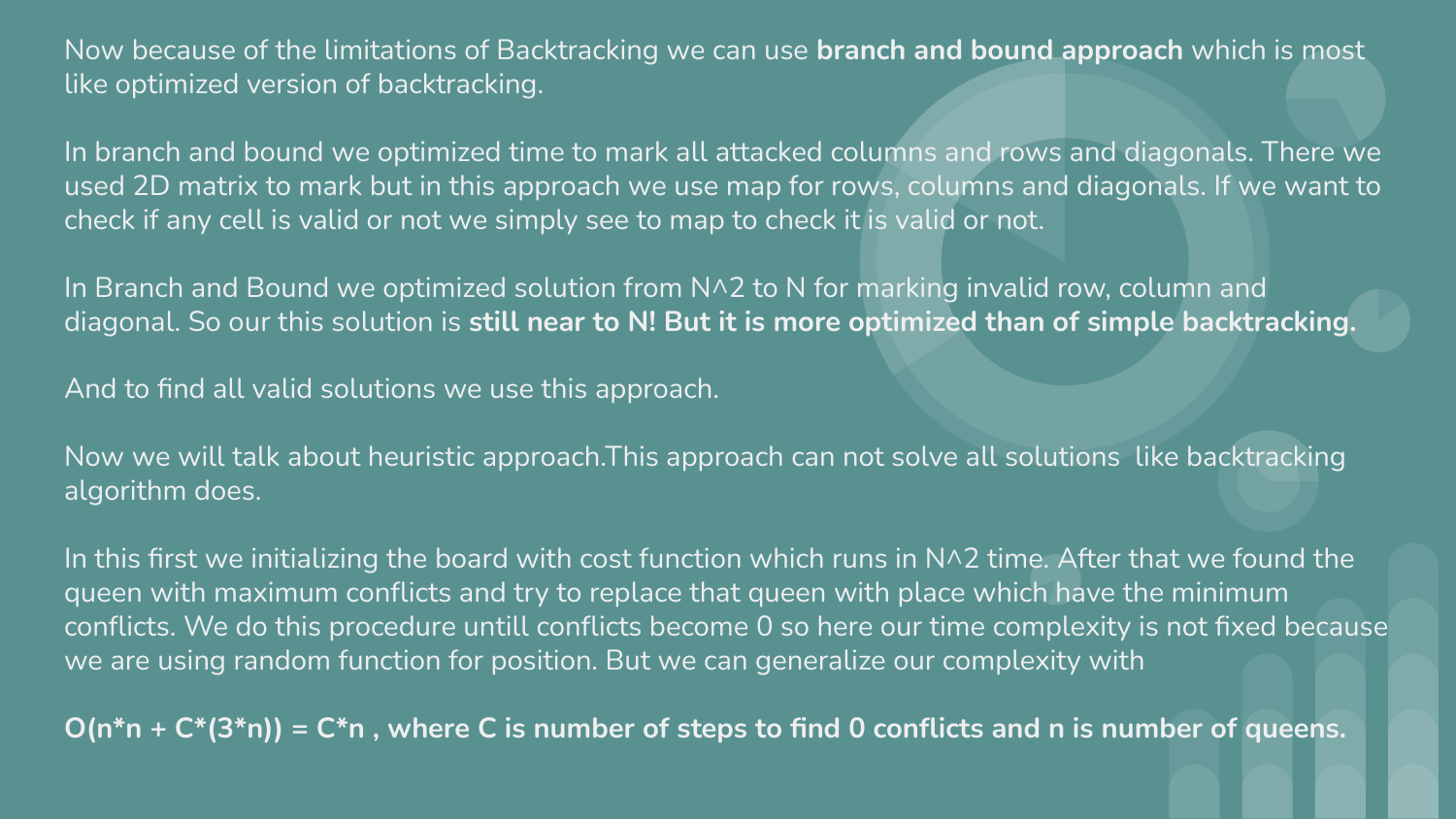

Now because of the limitations of Backtracking we can use branch and bound approach which is most like optimized version of backtracking.

In branch and bound we optimized time to mark all attacked columns and rows and diagonals. There we used 2D matrix to mark but in this approach we use map for rows, columns and diagonals. If we want to check if any cell is valid or not we simply see to map to check it is valid or not.

In Branch and Bound we optimized solution from N^2 to N for marking invalid row, column and diagonal. So our this solution is still near to N! But it is more optimized than of simple backtracking.

And to find all valid solutions we use this approach.

Now we will talk about heuristic approach.This approach can not solve all solutions  like backtracking algorithm does.

In this first we initializing the board with cost function which runs in N^2 time. After that we found the queen with maximum conflicts and try to replace that queen with place which have the minimum conflicts. We do this procedure untill conflicts become 0 so here our time complexity is not fixed because we are using random function for position. But we can generalize our complexity with

O(n*n + C*(3*n)) = C*n , where C is number of steps to find 0 conflicts and n is number of queens.